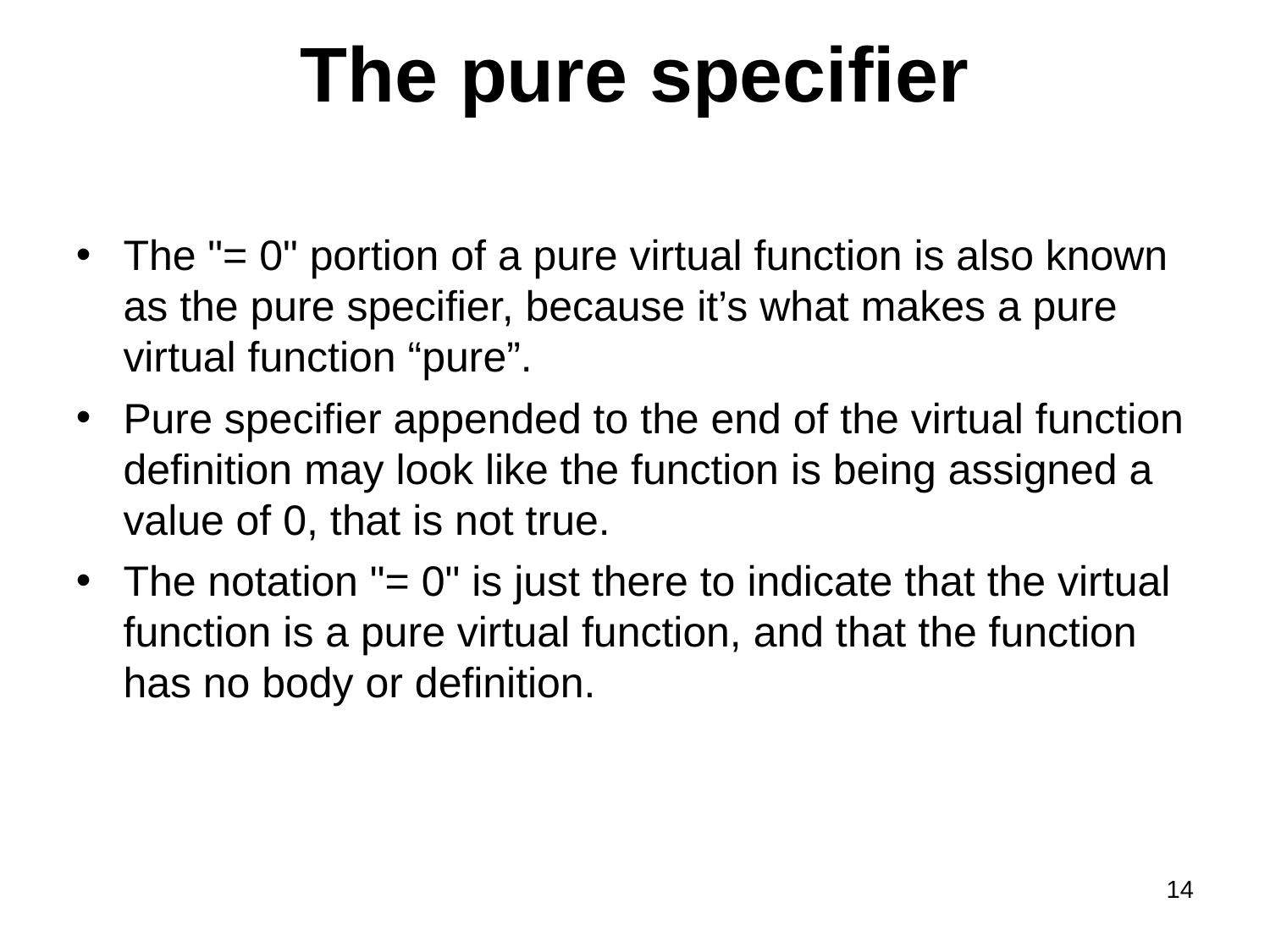

The pure specifier
The "= 0" portion of a pure virtual function is also known as the pure specifier, because it’s what makes a pure virtual function “pure”.
Pure specifier appended to the end of the virtual function definition may look like the function is being assigned a value of 0, that is not true.
The notation "= 0" is just there to indicate that the virtual function is a pure virtual function, and that the function has no body or definition.
14